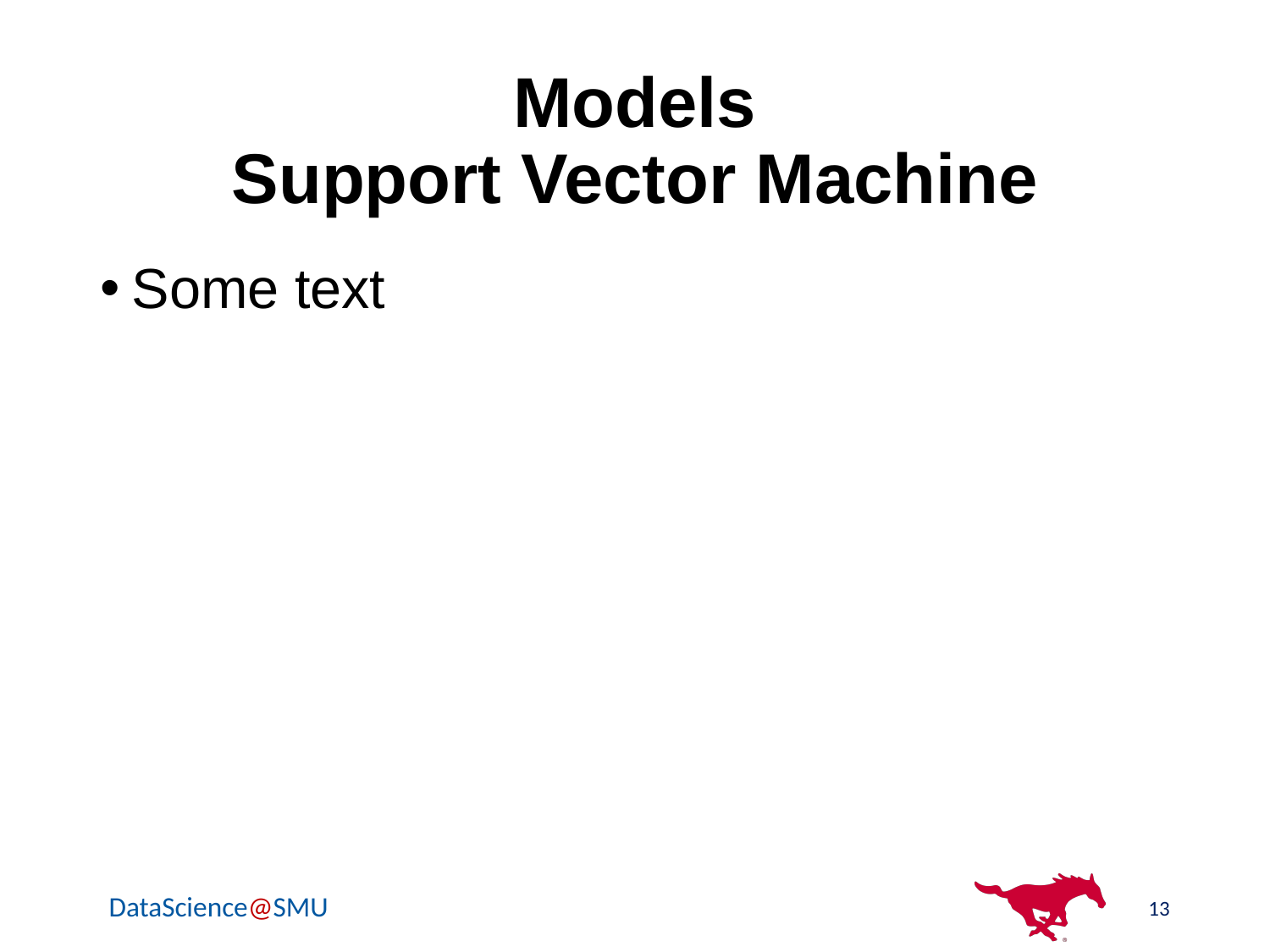

# Models Support Vector Machine
Some text

13